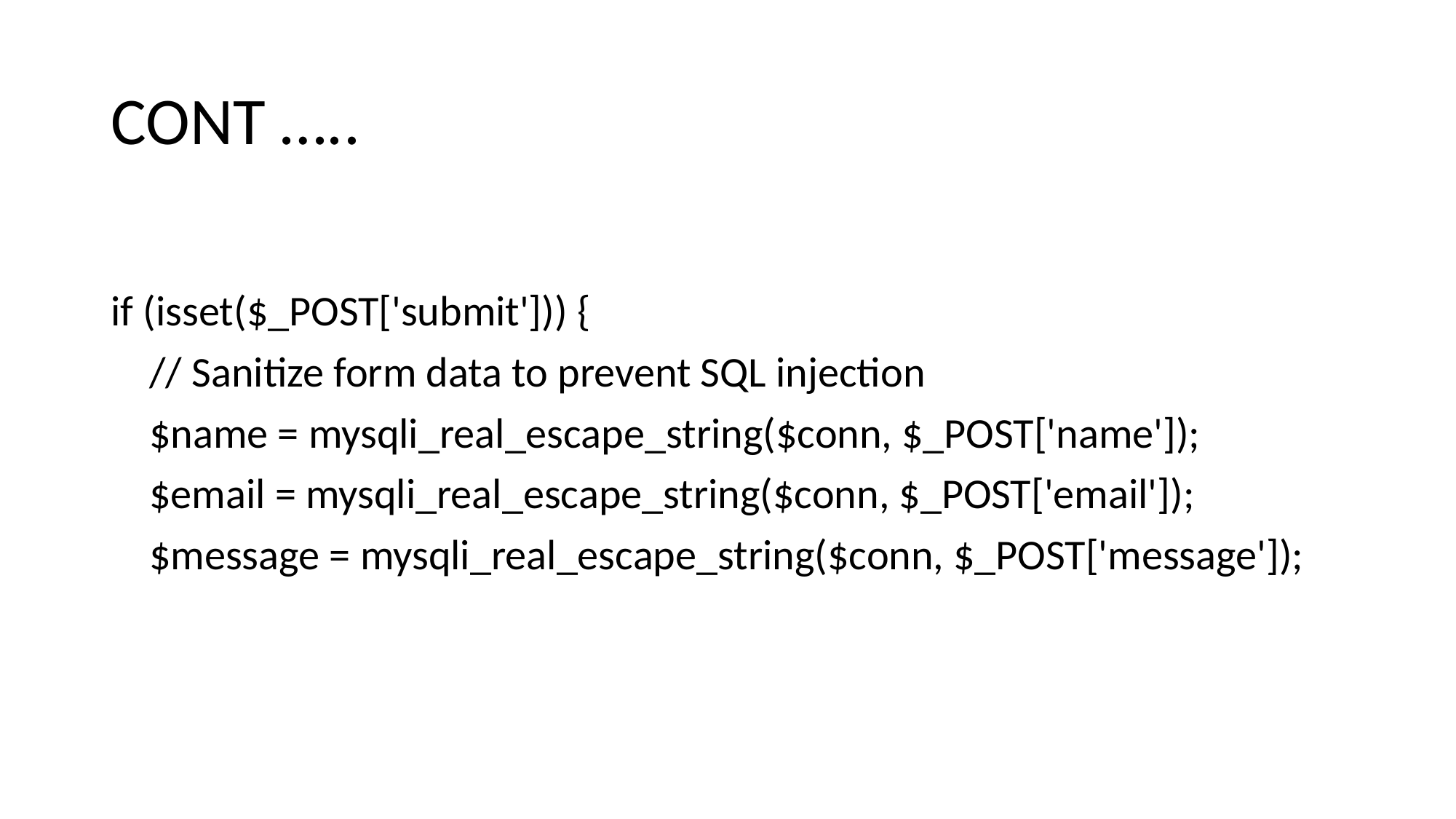

# CONT …..

if (isset($_POST['submit'])) {
    // Sanitize form data to prevent SQL injection
    $name = mysqli_real_escape_string($conn, $_POST['name']);
    $email = mysqli_real_escape_string($conn, $_POST['email']);
    $message = mysqli_real_escape_string($conn, $_POST['message']);